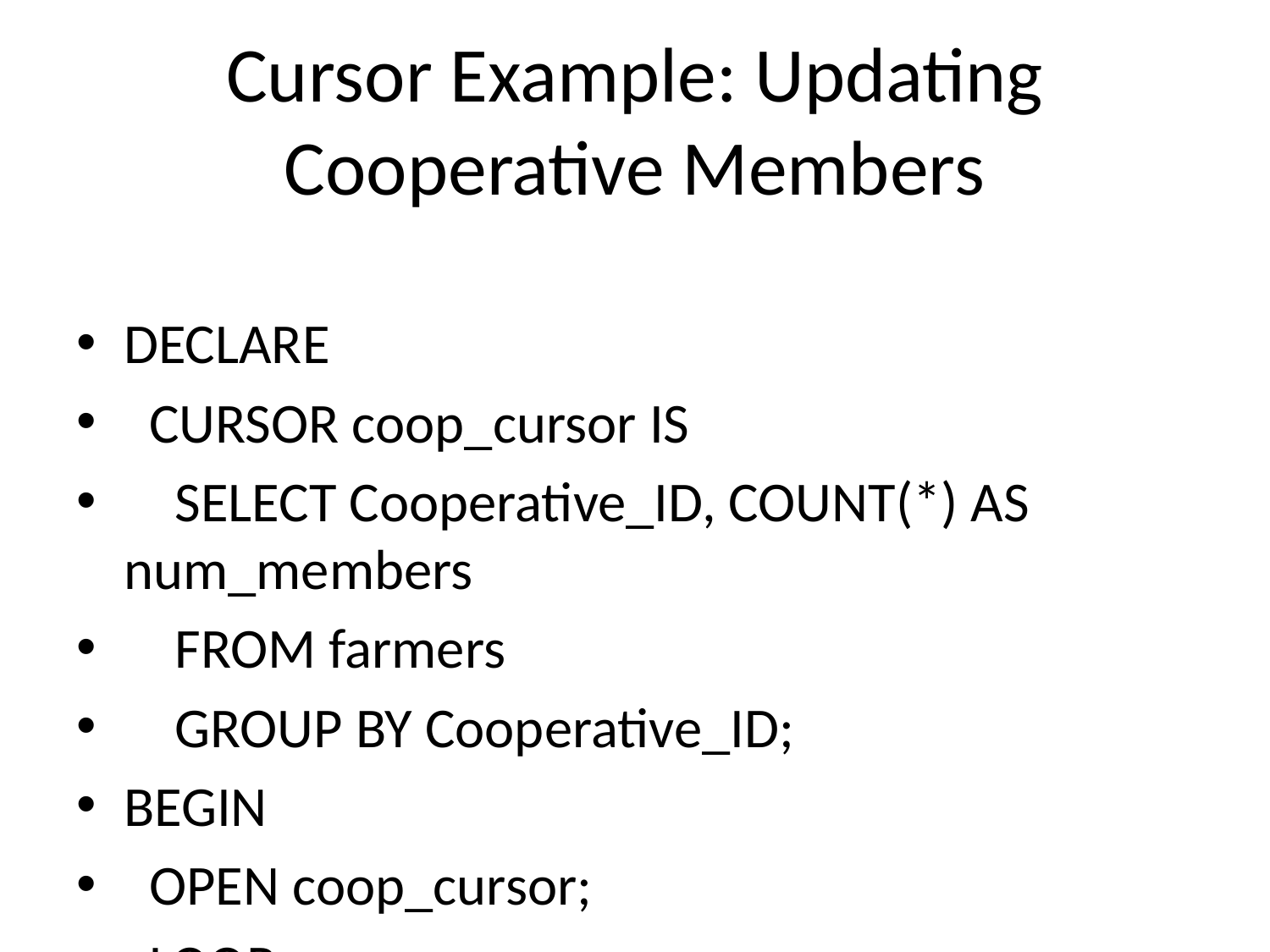

# Cursor Example: Updating Cooperative Members

DECLARE
  CURSOR coop_cursor IS
    SELECT Cooperative_ID, COUNT(*) AS num_members
    FROM farmers
    GROUP BY Cooperative_ID;
BEGIN
  OPEN coop_cursor;
  LOOP
    FETCH coop_cursor INTO v_coop_id, v_num_members;
    EXIT WHEN coop_cursor%NOTFOUND;
    UPDATE cooperatives
    SET Number_of_Members = v_num_members
    WHERE Cooperative_ID = v_coop_id;
  END LOOP;
  CLOSE coop_cursor;
END;
/